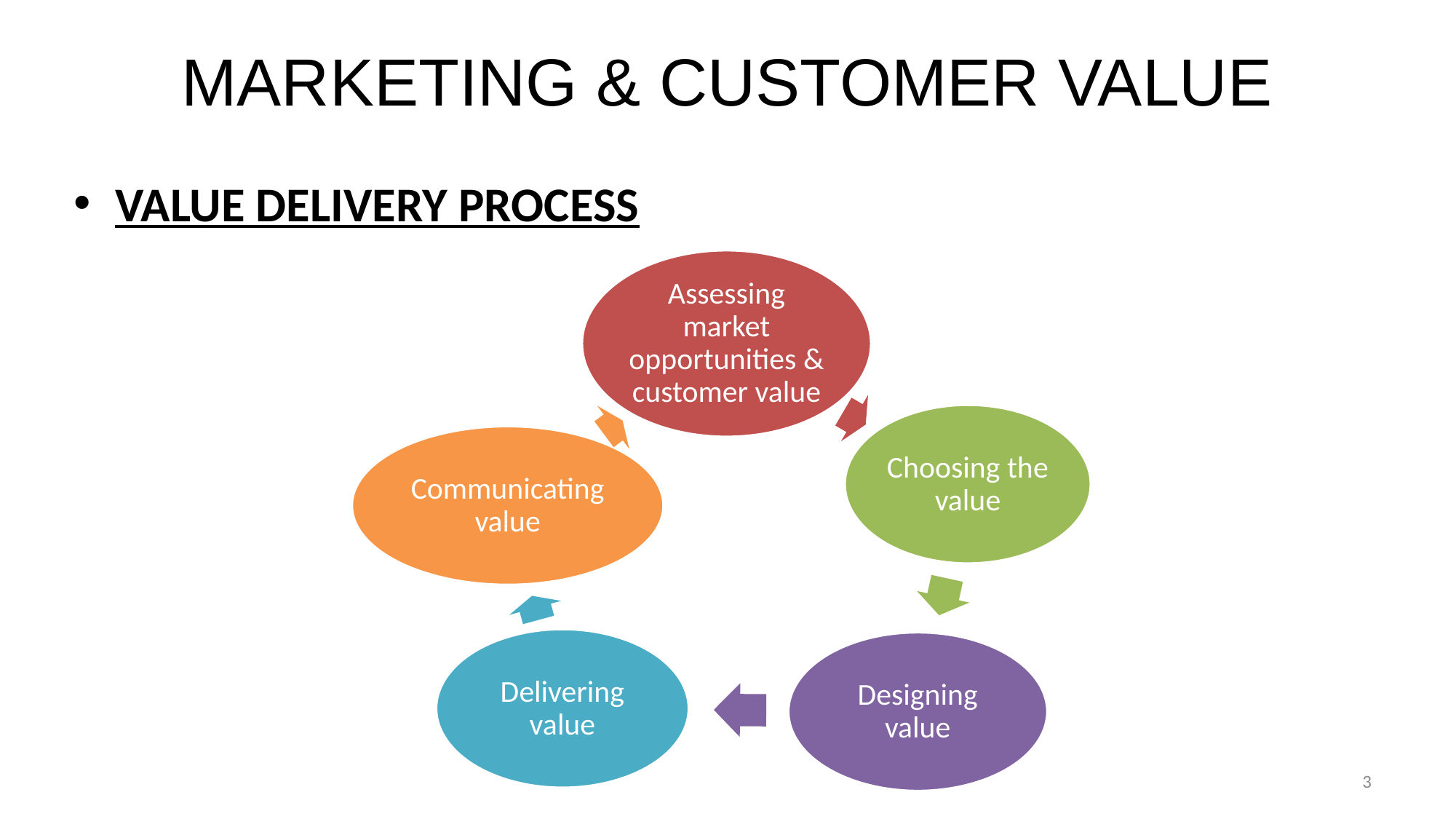

# MARKETING & CUSTOMER VALUE
VALUE DELIVERY PROCESS

Assessing market opportunities & customer value

Choosing the value

Designing value

Delivering value

Communicating value

3